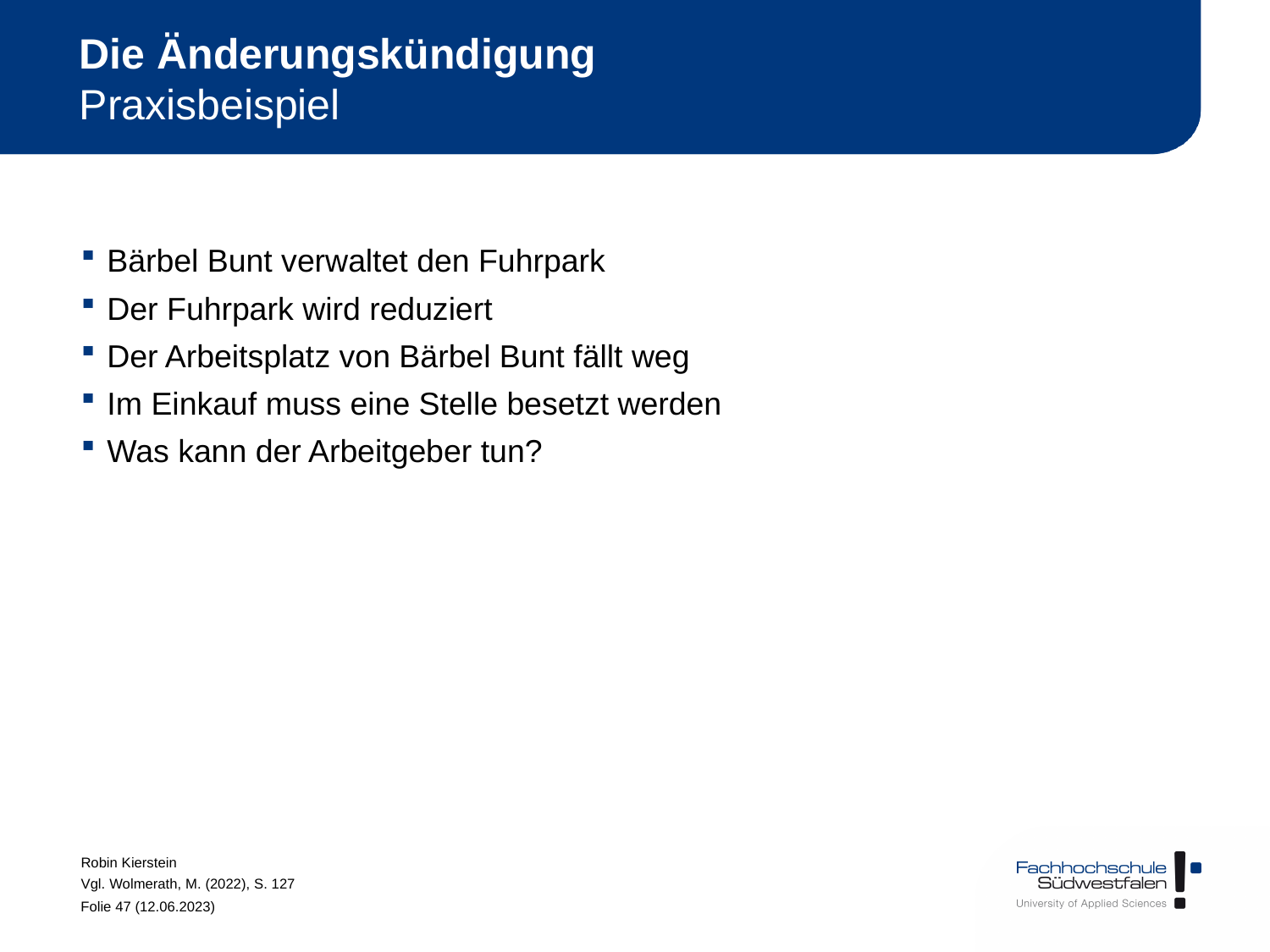

# Die Änderungskündigung Praxisbeispiel

Bärbel Bunt verwaltet den Fuhrpark
Der Fuhrpark wird reduziert
Der Arbeitsplatz von Bärbel Bunt fällt weg
Im Einkauf muss eine Stelle besetzt werden
Was kann der Arbeitgeber tun?
Robin Kierstein
Vgl. Wolmerath, M. (2022), S. 127